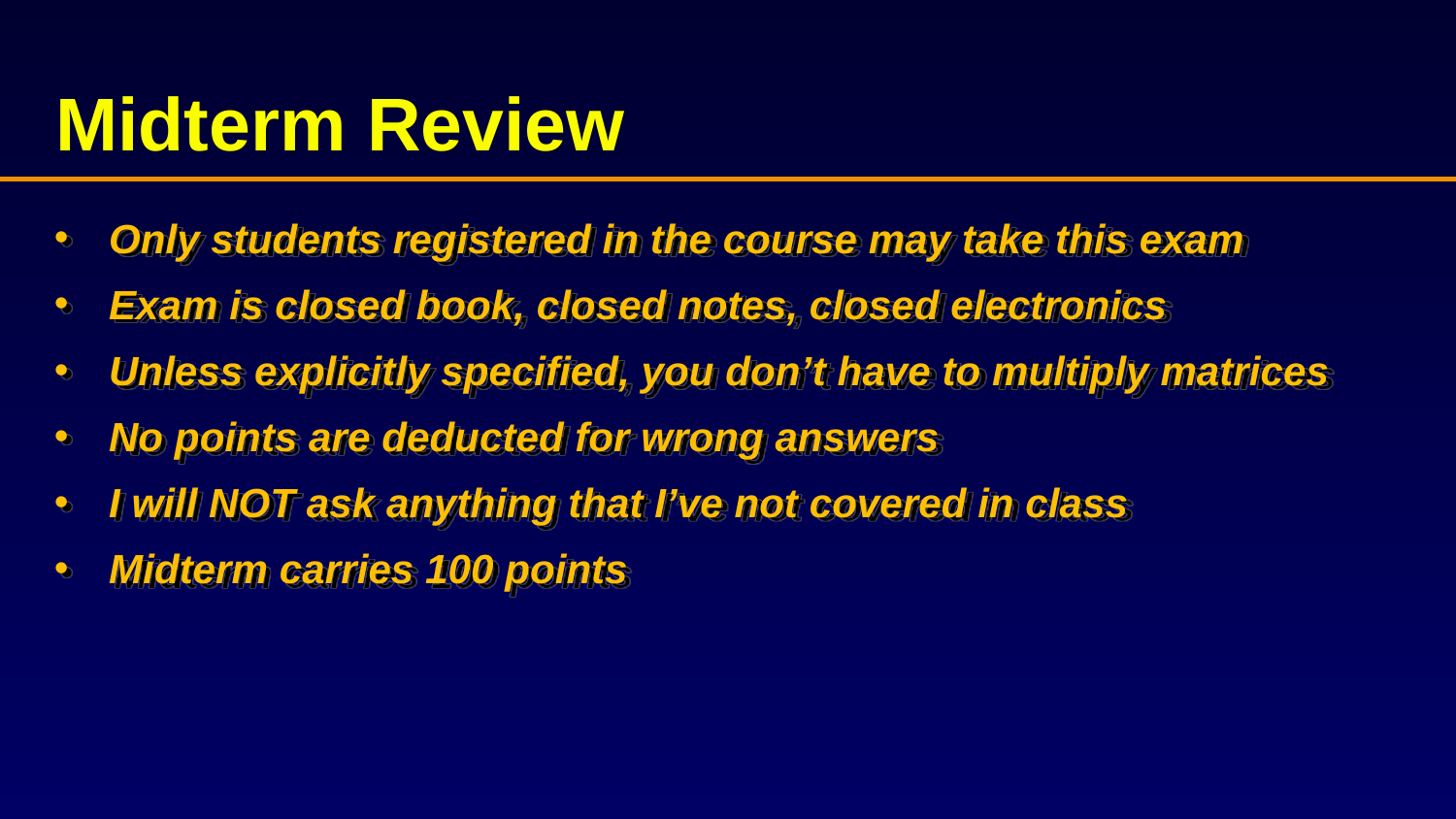

# Midterm Review
Only students registered in the course may take this exam
Exam is closed book, closed notes, closed electronics
Unless explicitly specified, you don’t have to multiply matrices
No points are deducted for wrong answers
I will NOT ask anything that I’ve not covered in class
Midterm carries 100 points